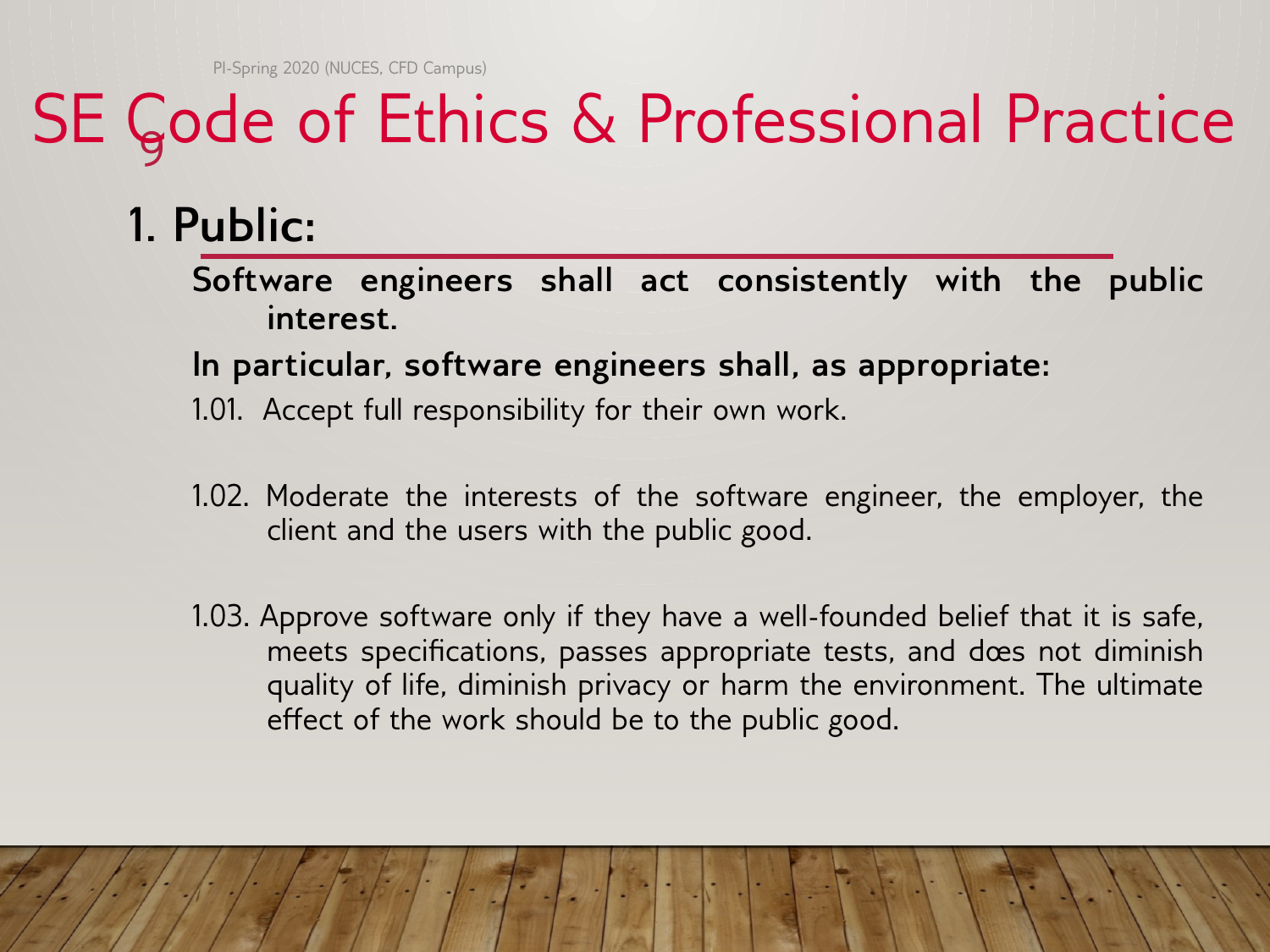

PI-Spring 2020 (NUCES, CFD Campus)
SE Code of Ethics & Professional Practice
9
1. Public:
Software engineers shall act consistently with the public interest.
In particular, software engineers shall, as appropriate:
1.01.  Accept full responsibility for their own work.

1.02. Moderate the interests of the software engineer, the employer, the client and the users with the public good.

1.03. Approve software only if they have a well-founded belief that it is safe, meets specifications, passes appropriate tests, and does not diminish quality of life, diminish privacy or harm the environment. The ultimate effect of the work should be to the public good.